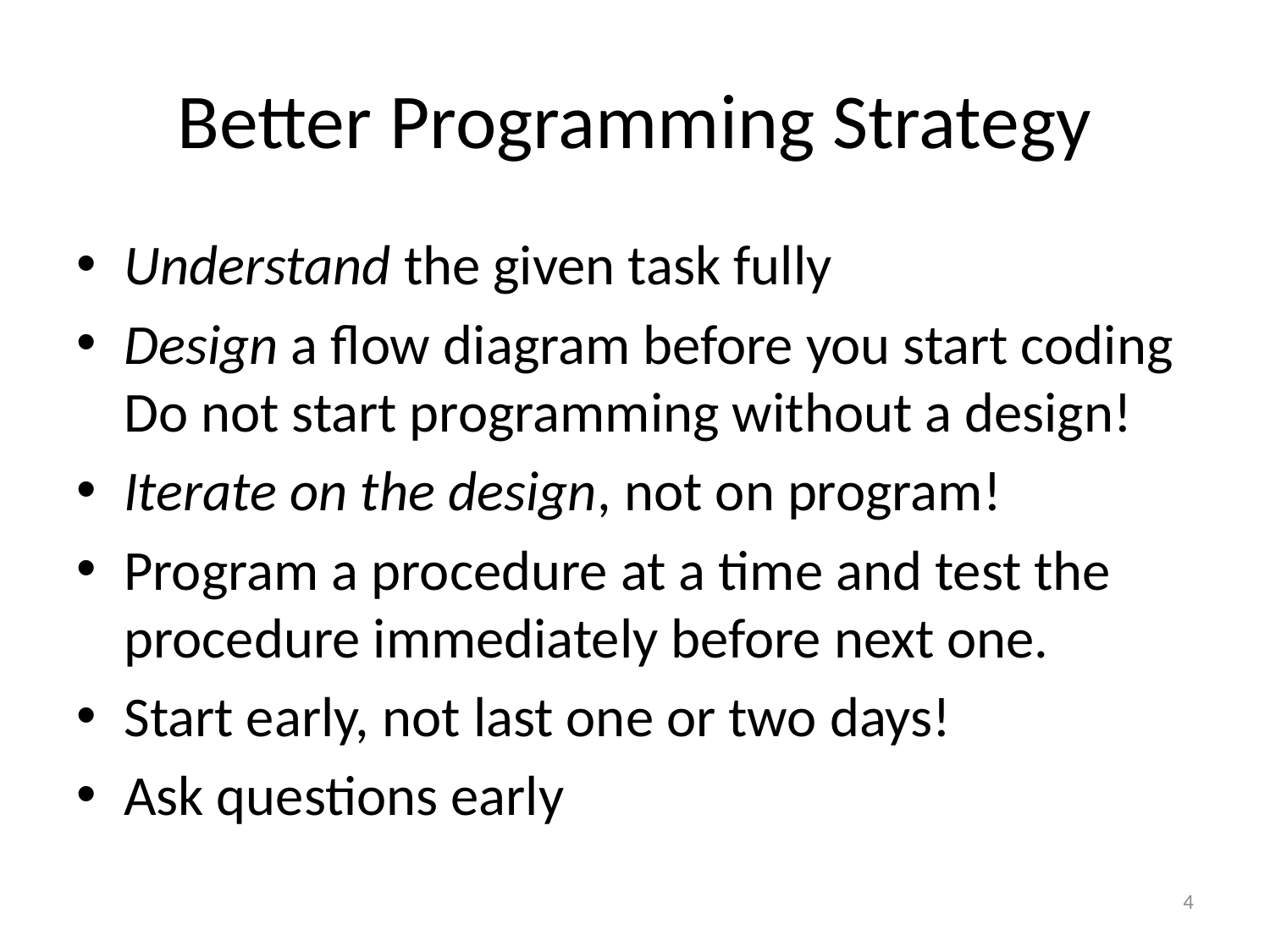

# Better Programming Strategy
Understand the given task fully
Design a flow diagram before you start coding
Do not start programming without a design!
Iterate on the design, not on program!
Program a procedure at a time and test the procedure immediately before next one.
Start early, not last one or two days!
Ask questions early

4